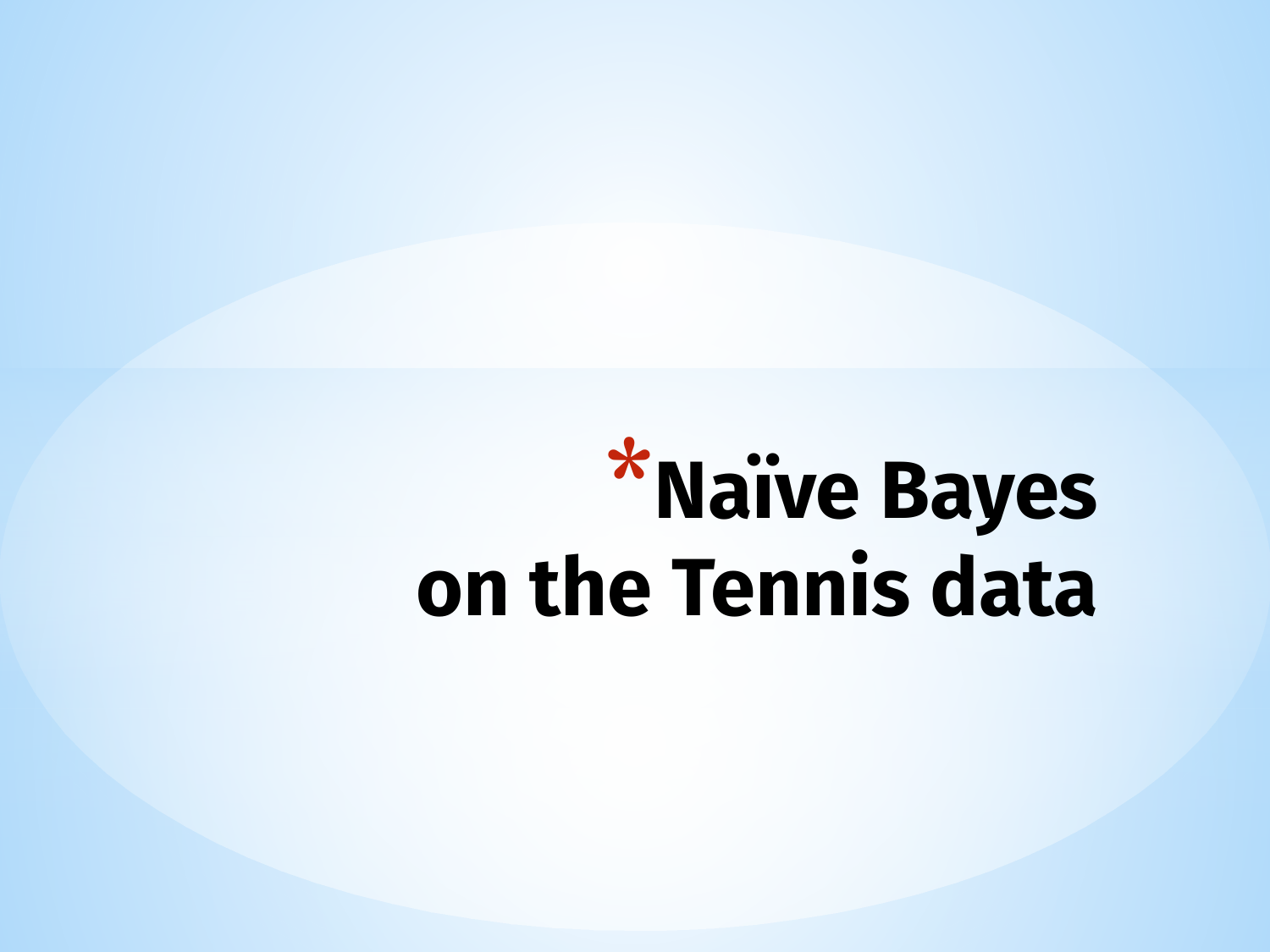

# Naïve Bayes on the Tennis data